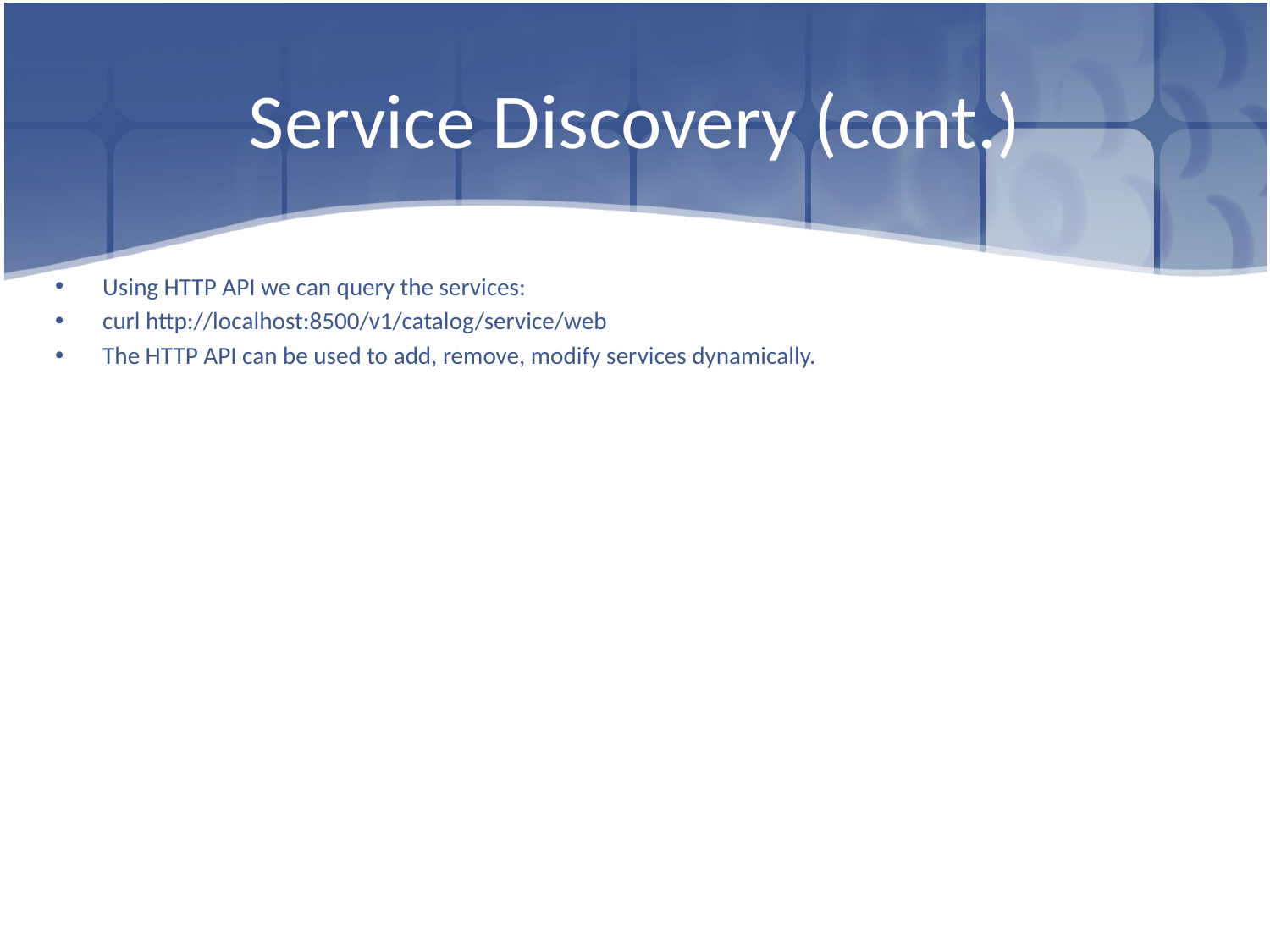

# Service Discovery (cont.)
Using HTTP API we can query the services:
curl http://localhost:8500/v1/catalog/service/web
The HTTP API can be used to add, remove, modify services dynamically.